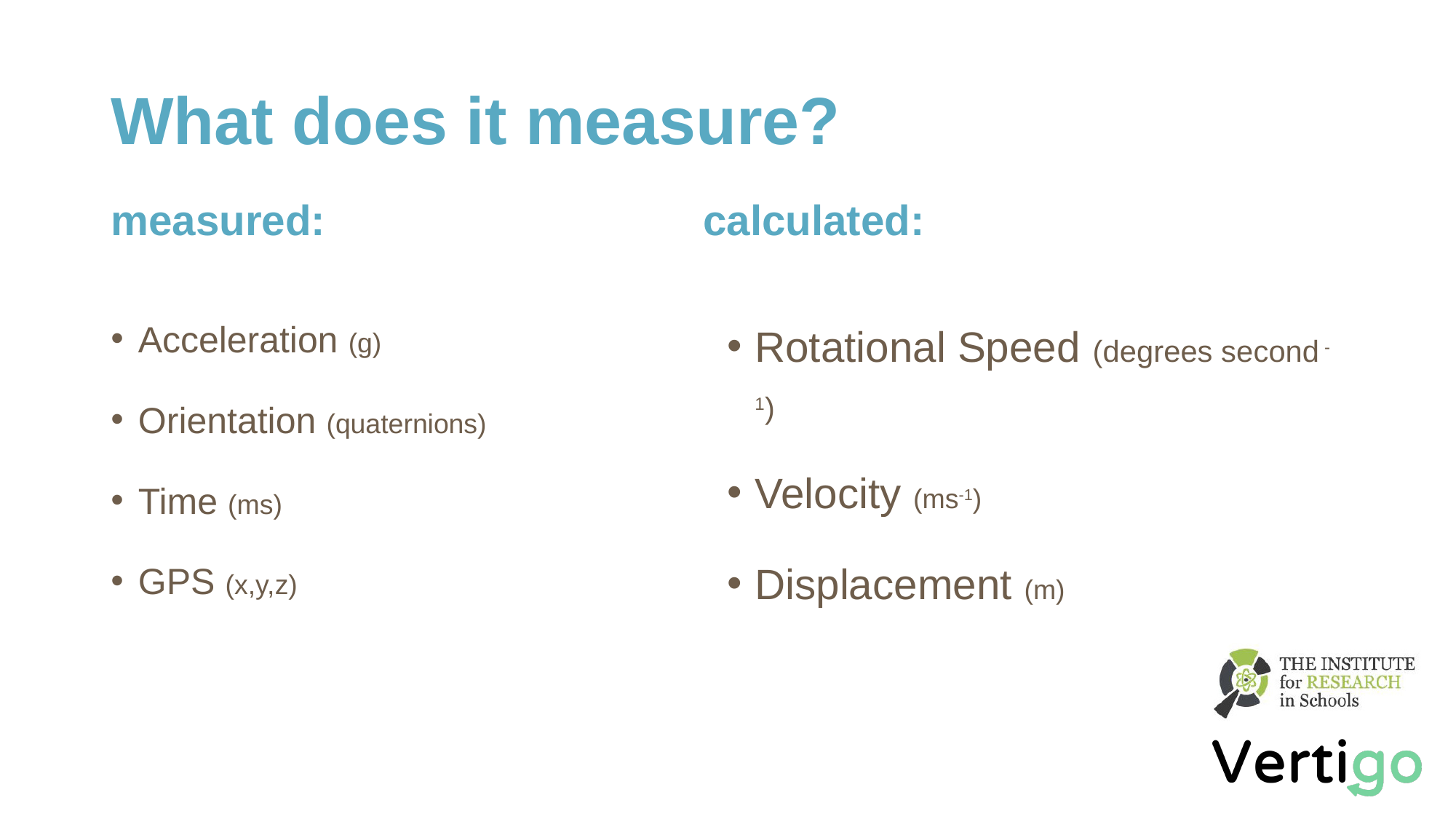

# What does it measure?
measured:                                calculated:
Acceleration (g)
Orientation (quaternions)
Time (ms)
GPS (x,y,z)
Rotational Speed (degrees second -1)
Velocity (ms-1)
Displacement (m)